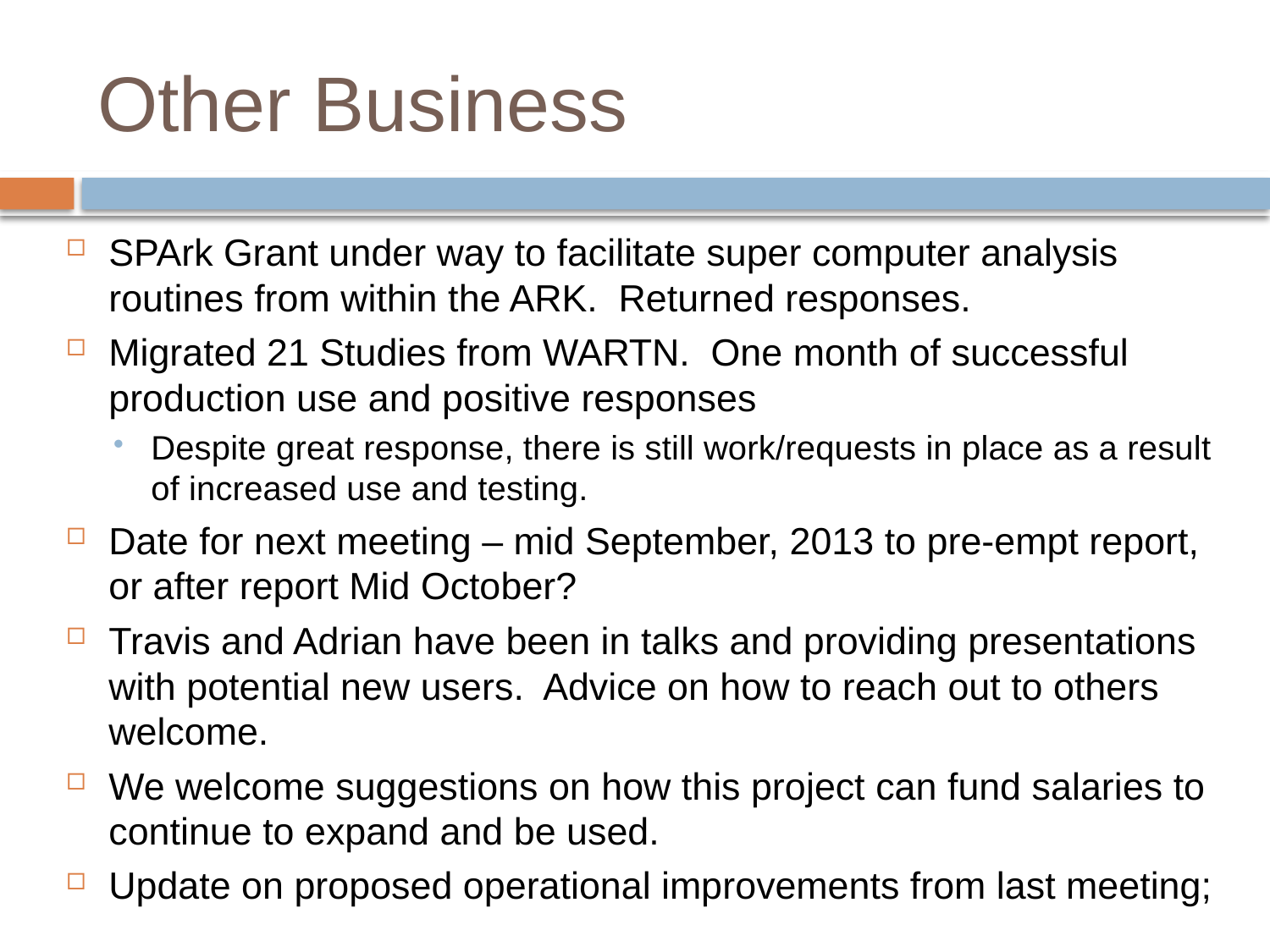

# Other Business
SPArk Grant under way to facilitate super computer analysis routines from within the ARK.  Returned responses.
Migrated 21 Studies from WARTN.  One month of successful production use and positive responses
Despite great response, there is still work/requests in place as a result of increased use and testing.
Date for next meeting – mid September, 2013 to pre-empt report, or after report Mid October?
Travis and Adrian have been in talks and providing presentations with potential new users.  Advice on how to reach out to others welcome.
We welcome suggestions on how this project can fund salaries to continue to expand and be used.
Update on proposed operational improvements from last meeting;